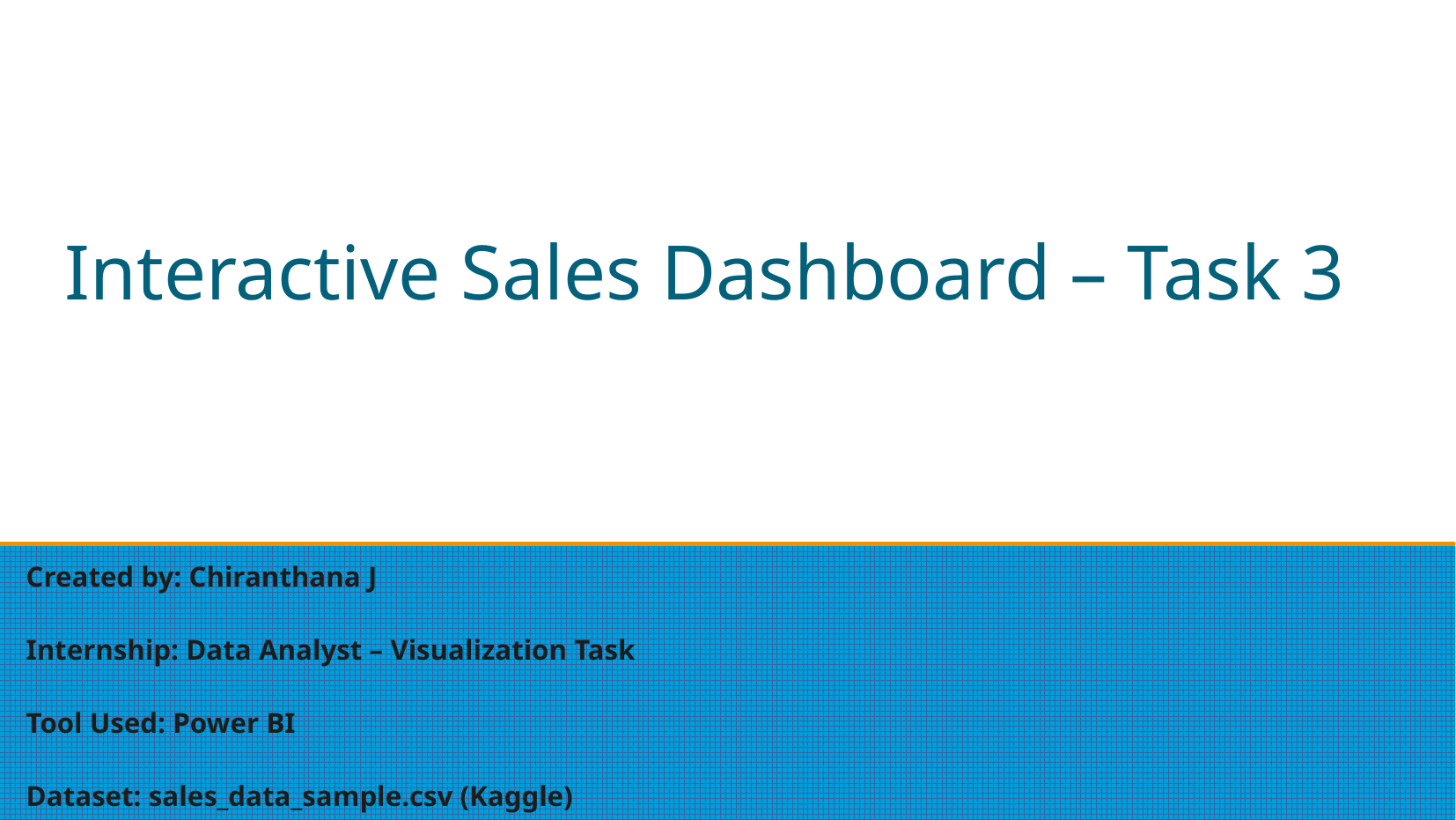

# Interactive Sales Dashboard – Task 3
Created by: Chiranthana J
Internship: Data Analyst – Visualization Task
Tool Used: Power BI
Dataset: sales_data_sample.csv (Kaggle)